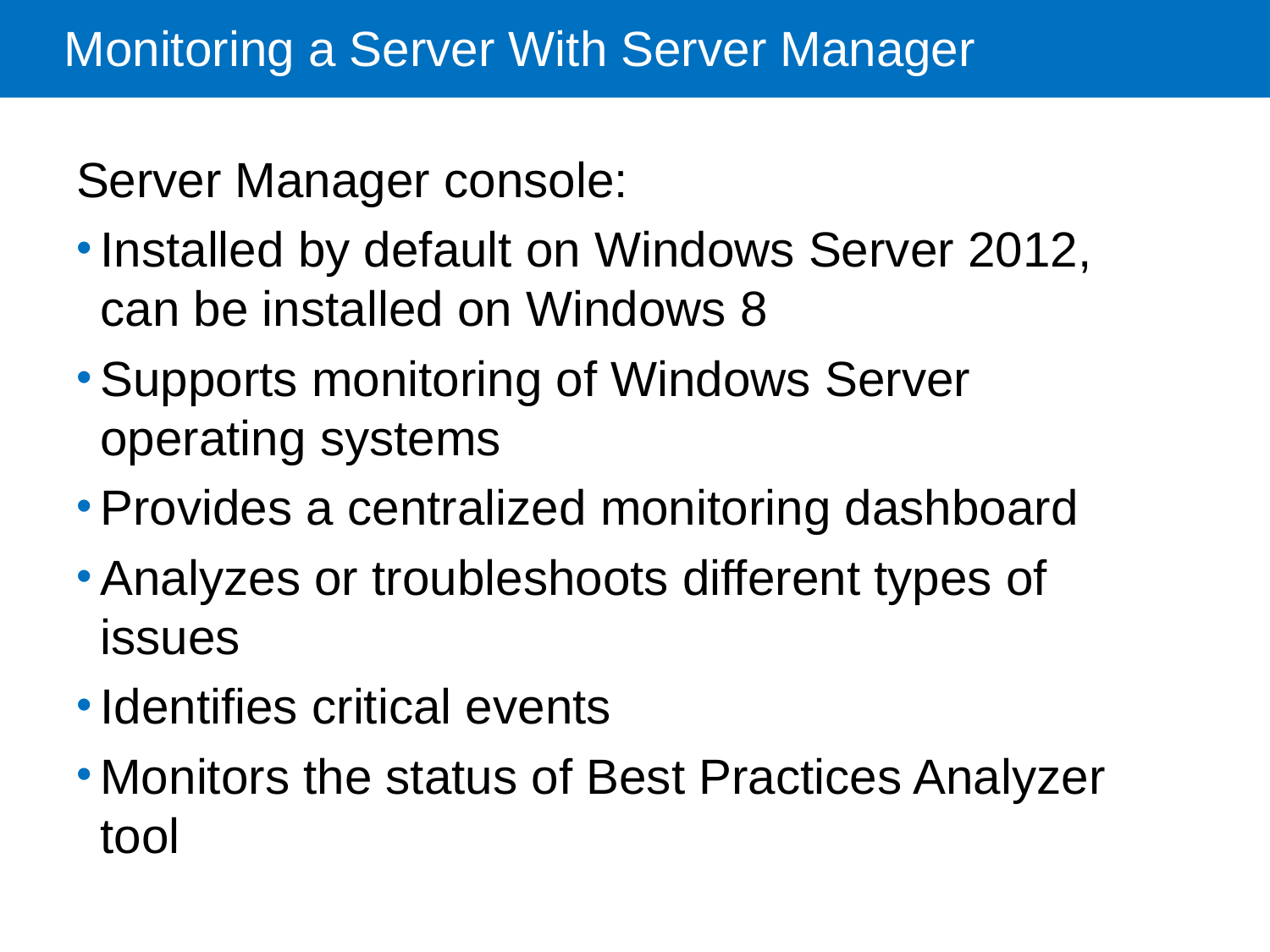

# Monitoring a Server With Server Manager
Server Manager console:
Installed by default on Windows Server 2012, can be installed on Windows 8
Supports monitoring of Windows Server operating systems
Provides a centralized monitoring dashboard
Analyzes or troubleshoots different types of issues
Identifies critical events
Monitors the status of Best Practices Analyzer tool